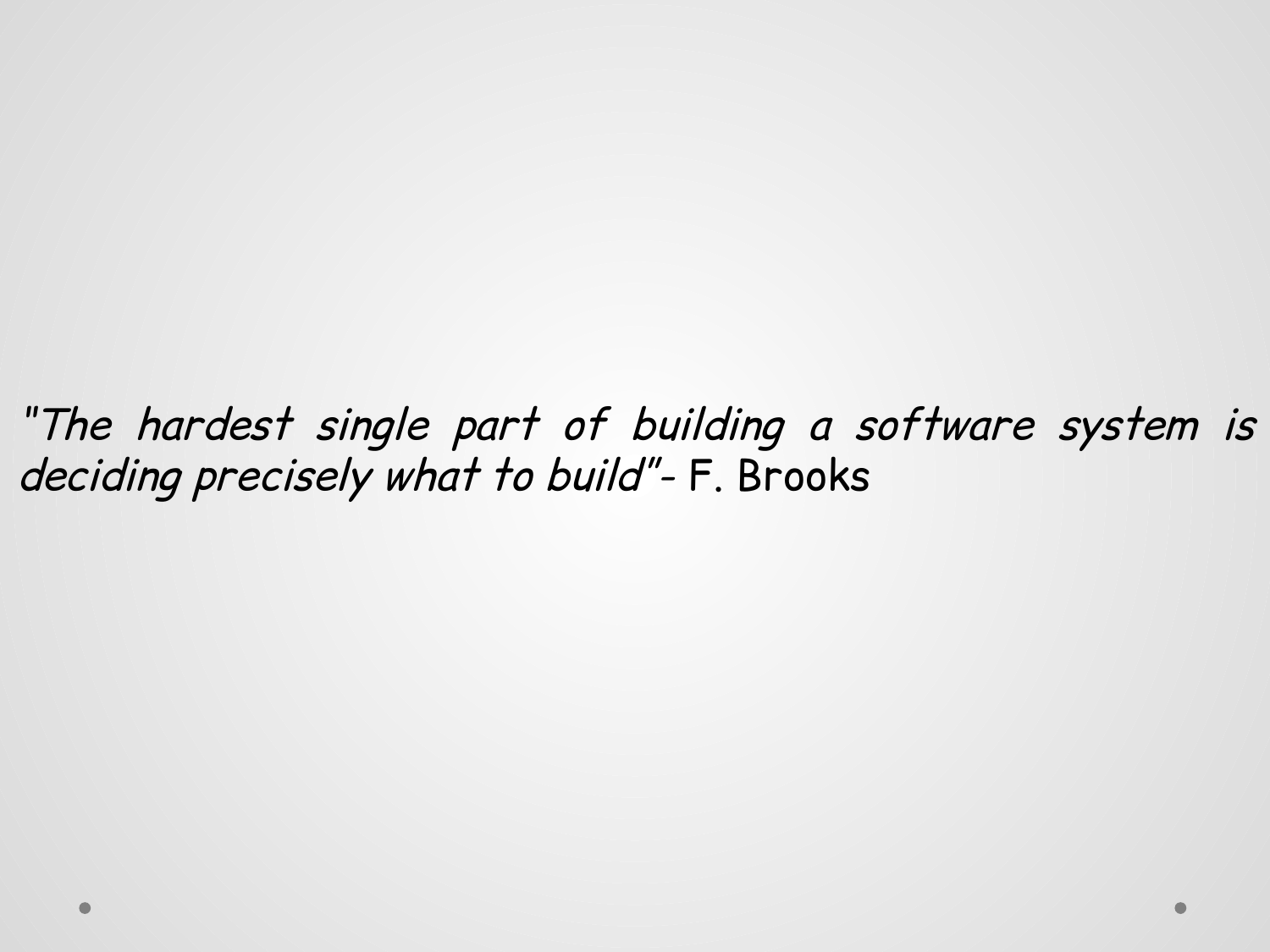

“The hardest single part of building a software system is deciding precisely what to build”- F. Brooks